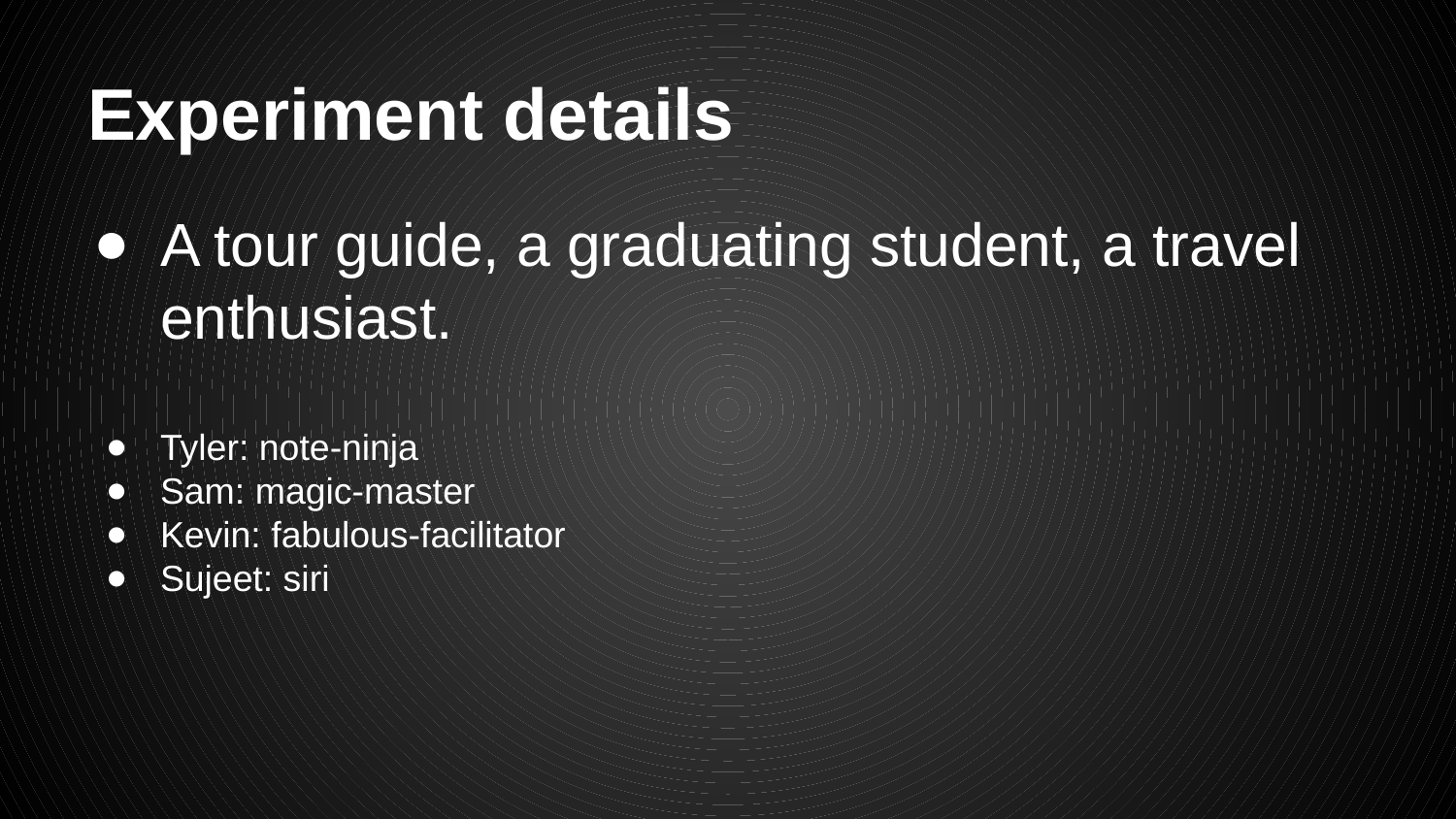

# Experiment details
A tour guide, a graduating student, a travel enthusiast.

Tyler: note-ninja
Sam: magic-master
Kevin: fabulous-facilitator
Sujeet: siri